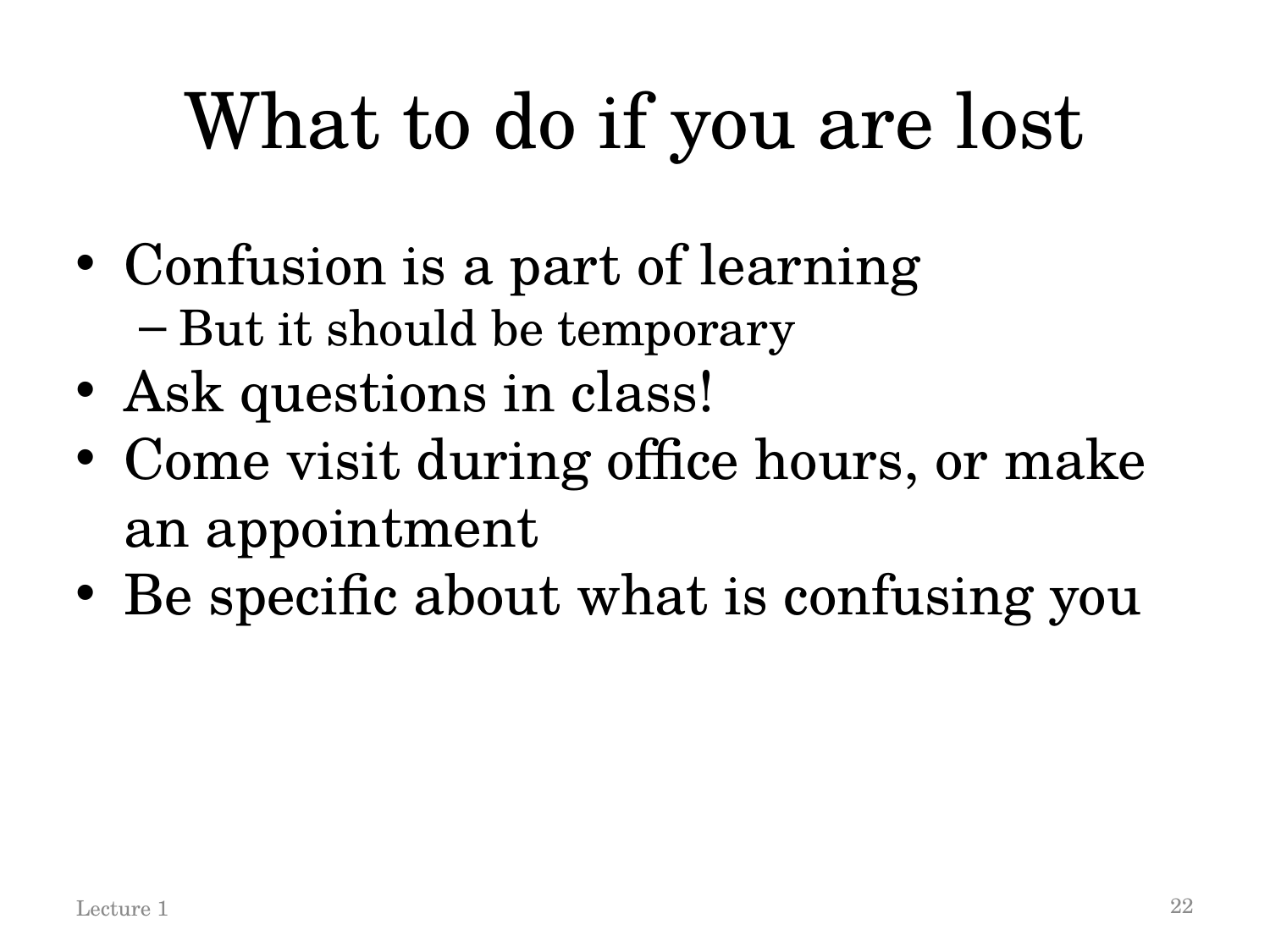

What to do if you are lost
Confusion is a part of learning
But it should be temporary
Ask questions in class!
Come visit during office hours, or make an appointment
Be specific about what is confusing you
Lecture 1
22